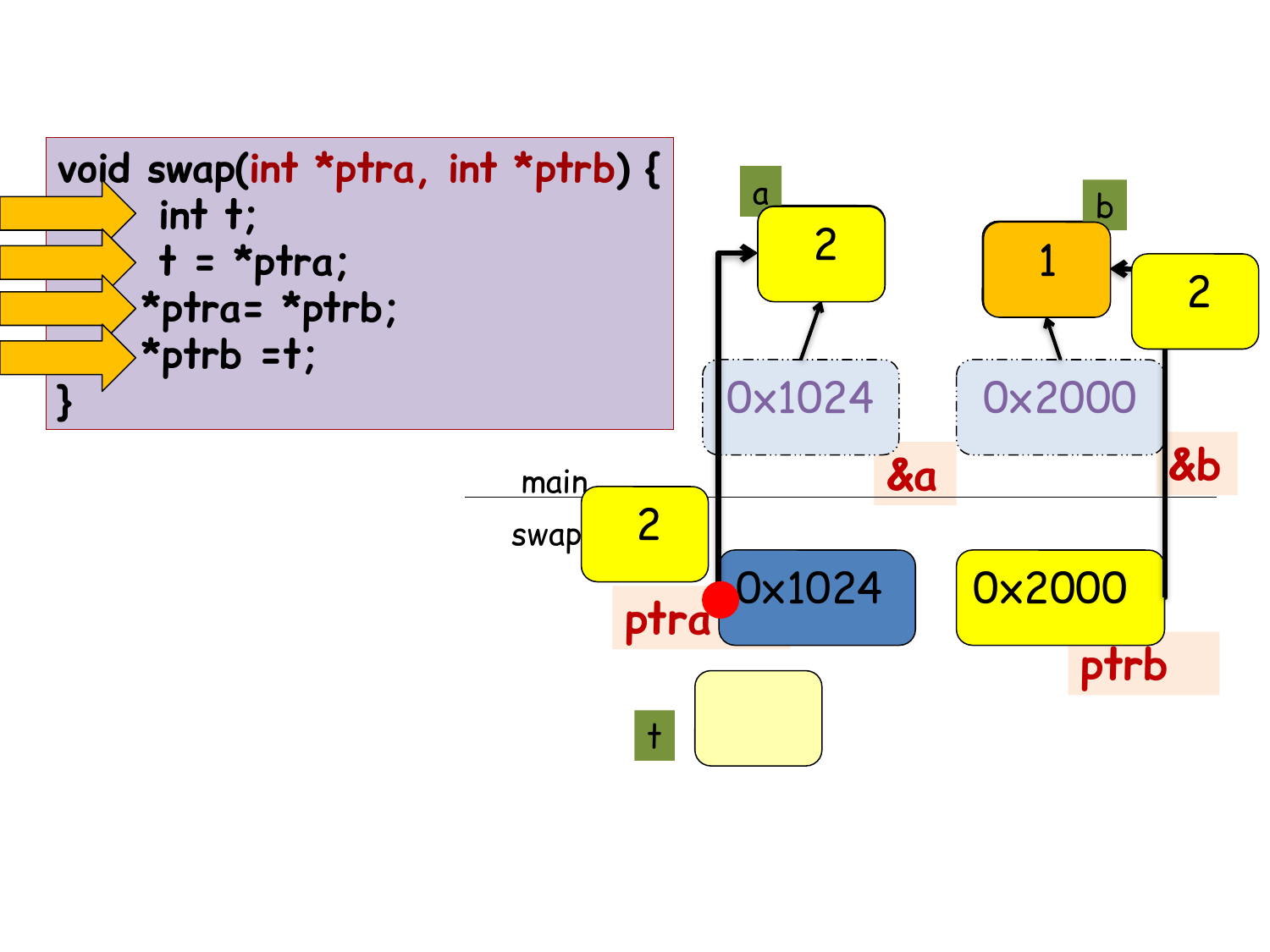

#
void swap(int *ptra, int *ptrb) {
      int t;
      t = *ptra;
     *ptra= *ptrb;
     *ptrb =t;
}
a

b
   1

1
   2
   2
   1

   2

0x1024
0x2000
&b
&a
main
   2
swap
0x1024
0x2000

ptra
ptrb

t